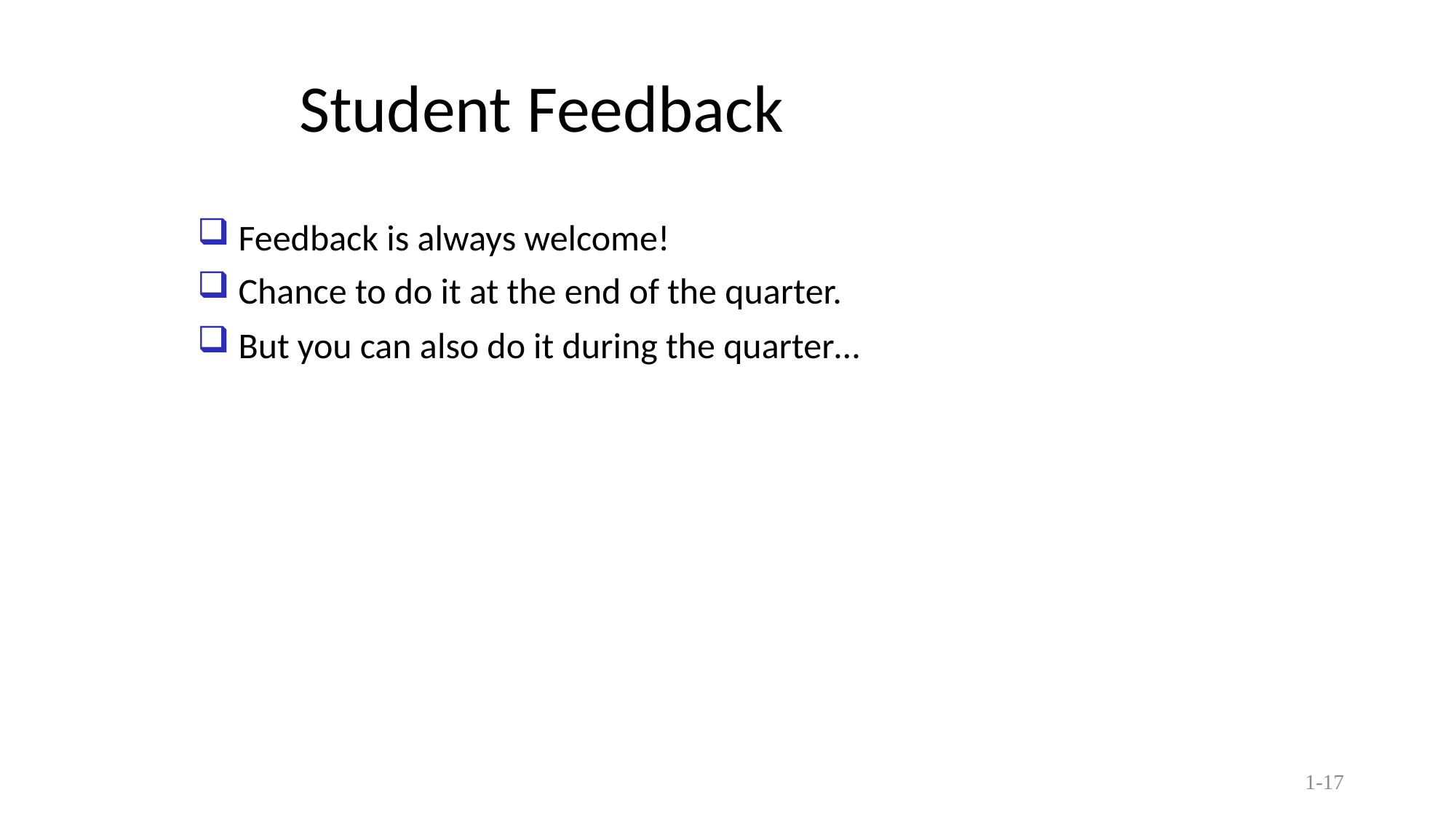

# Student Feedback
Feedback is always welcome!
Chance to do it at the end of the quarter.
But you can also do it during the quarter…
1-17